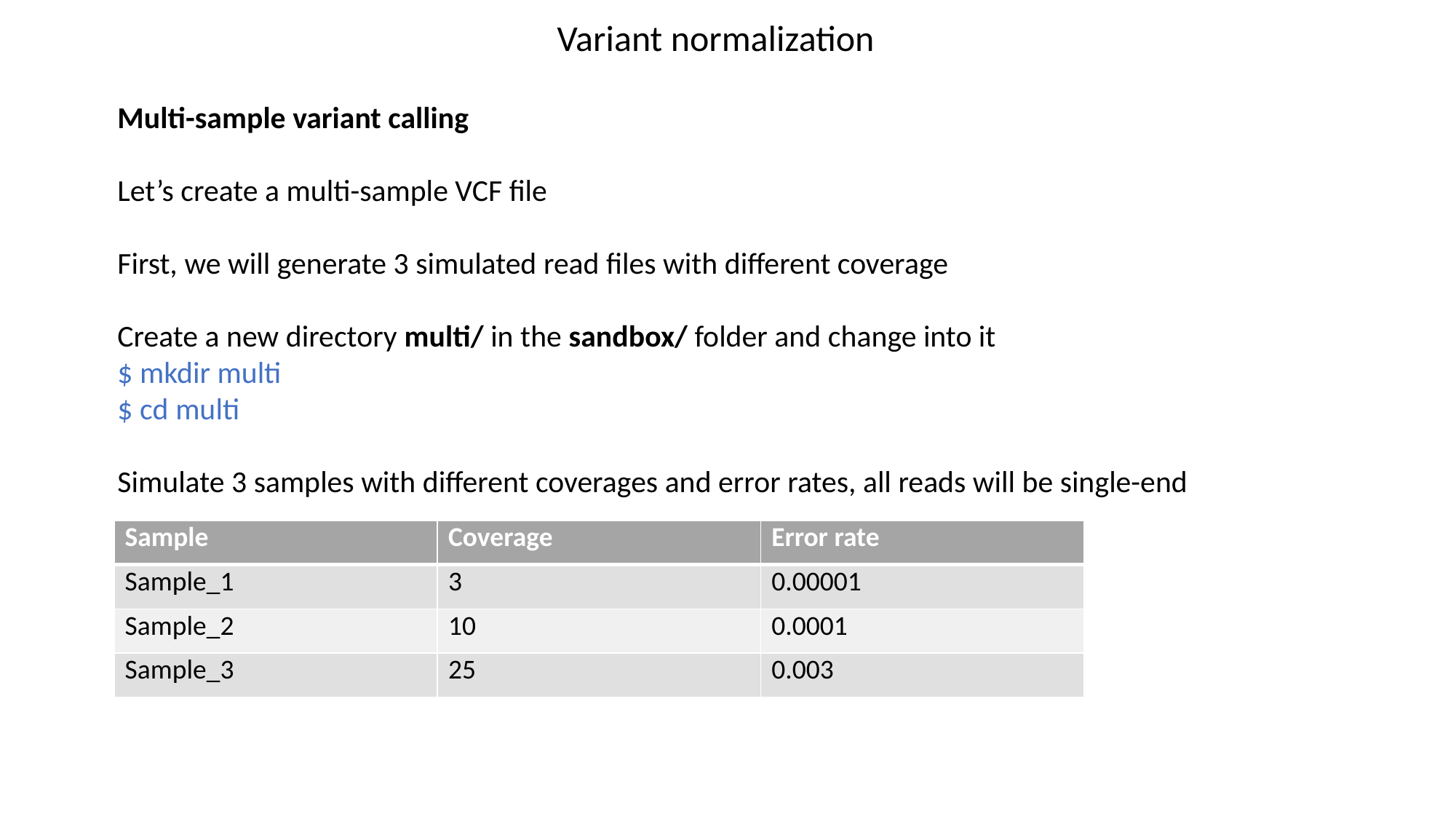

Variant normalization
Multi-sample variant calling

Let’s create a multi-sample VCF file

First, we will generate 3 simulated read files with different coverage

Create a new directory multi/ in the sandbox/ folder and change into it
$ mkdir multi
$ cd multi

Simulate 3 samples with different coverages and error rates, all reads will be single-end

| Sample | Coverage | Error rate |
| --- | --- | --- |
| Sample\_1 | 3 | 0.00001 |
| Sample\_2 | 10 | 0.0001 |
| Sample\_3 | 25 | 0.003 |